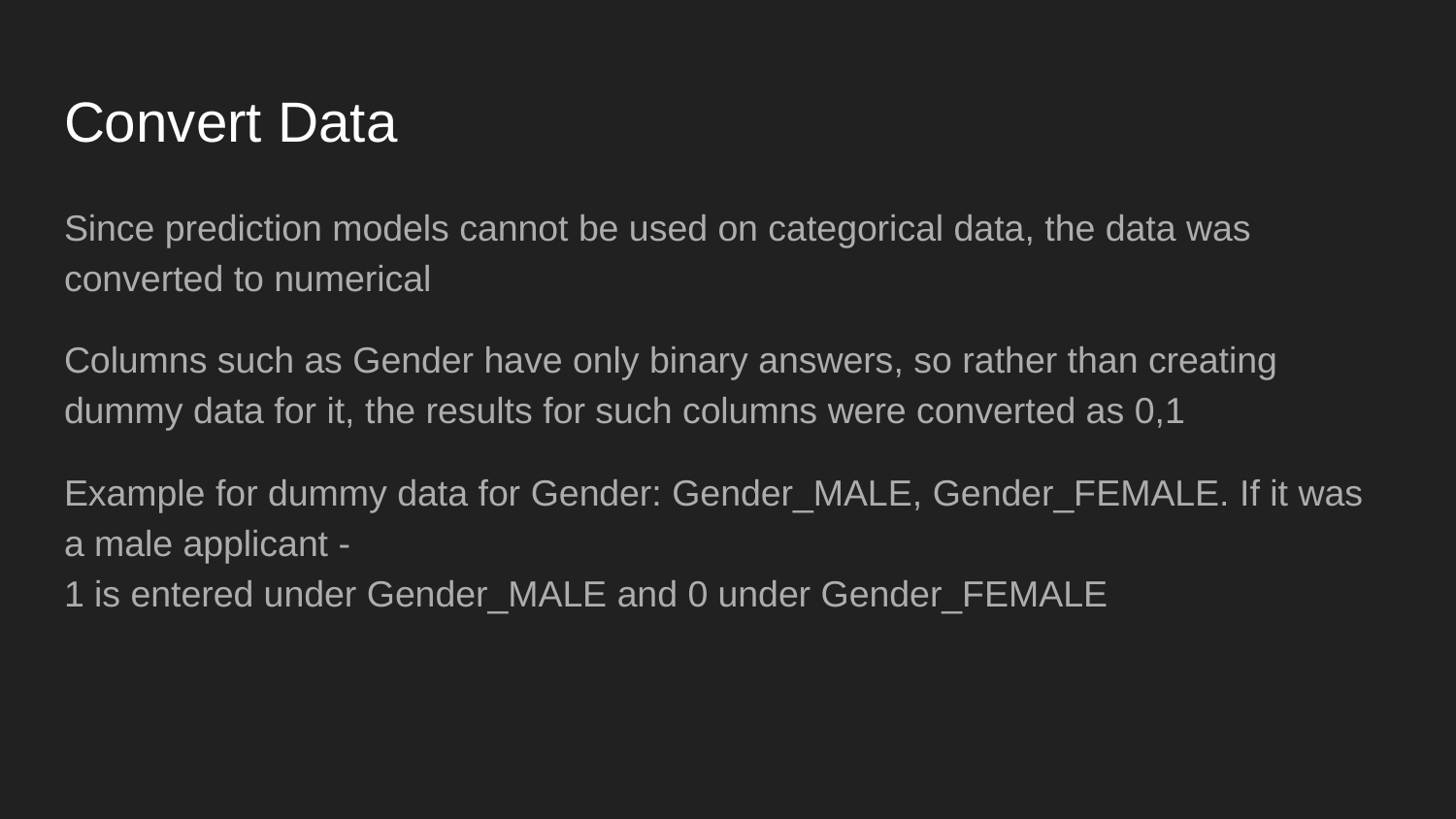

# Convert Data

Since prediction models cannot be used on categorical data, the data was converted to numerical
Columns such as Gender have only binary answers, so rather than creating dummy data for it, the results for such columns were converted as 0,1
Example for dummy data for Gender: Gender_MALE, Gender_FEMALE. If it was a male applicant -
1 is entered under Gender_MALE and 0 under Gender_FEMALE